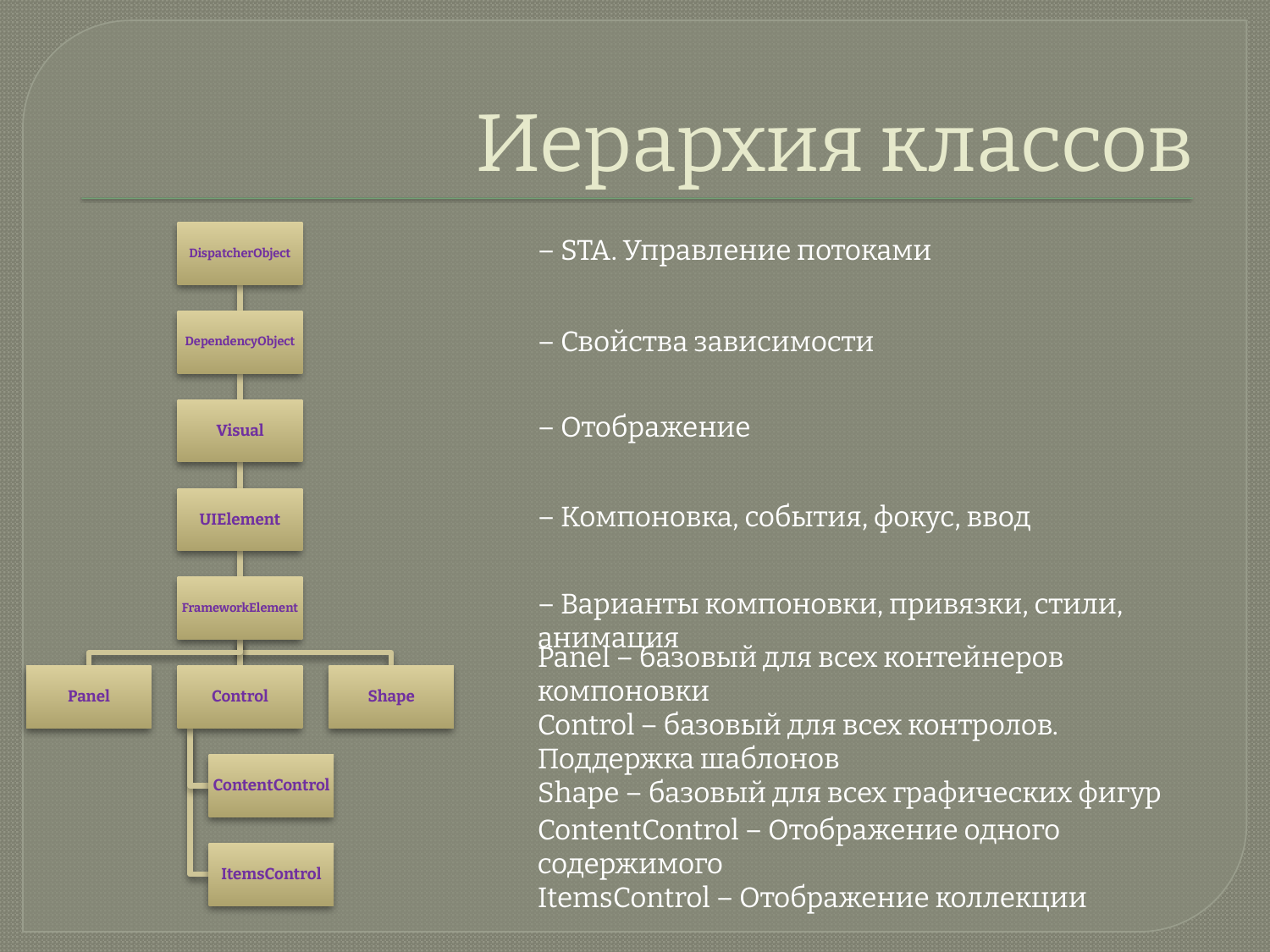

# Иерархия классов
DispatcherObject
DependencyObject
Visual
UIElement
FrameworkElement
Panel
Control
ContentControl
ItemsControl
Shape
– STA. Управление потоками
– Свойства зависимости
– Отображение
– Компоновка, события, фокус, ввод
– Варианты компоновки, привязки, стили, анимация
Panel – базовый для всех контейнеров компоновки
Control – базовый для всех контролов. Поддержка шаблонов
Shape – базовый для всех графических фигур

ContentControl – Отображение одного содержимого
ItemsControl – Отображение коллекции